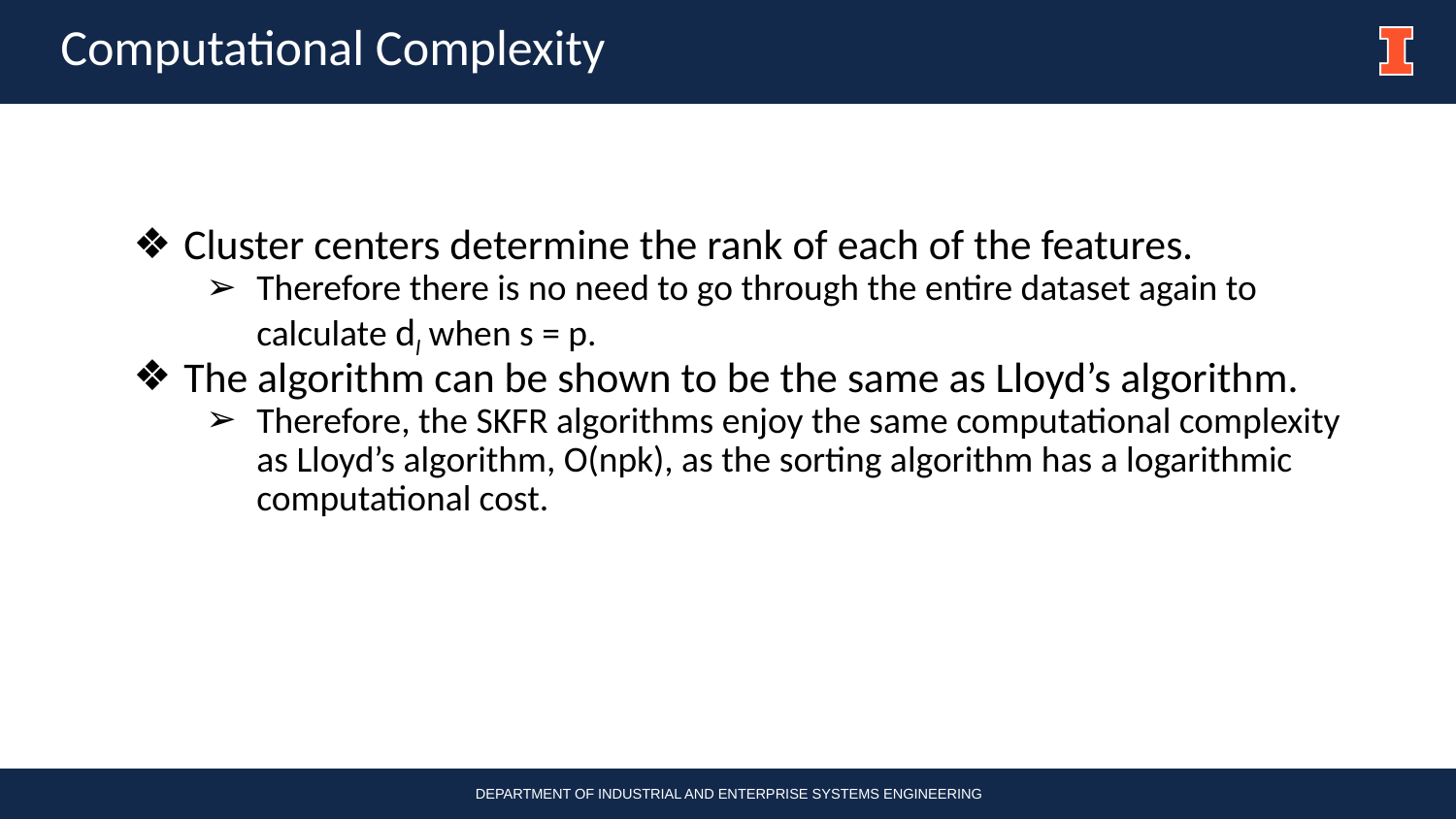

# Computational Complexity
Cluster centers determine the rank of each of the features.
Therefore there is no need to go through the entire dataset again to calculate dl when s = p.
The algorithm can be shown to be the same as Lloyd’s algorithm.
Therefore, the SKFR algorithms enjoy the same computational complexity as Lloyd’s algorithm, O(npk), as the sorting algorithm has a logarithmic computational cost.